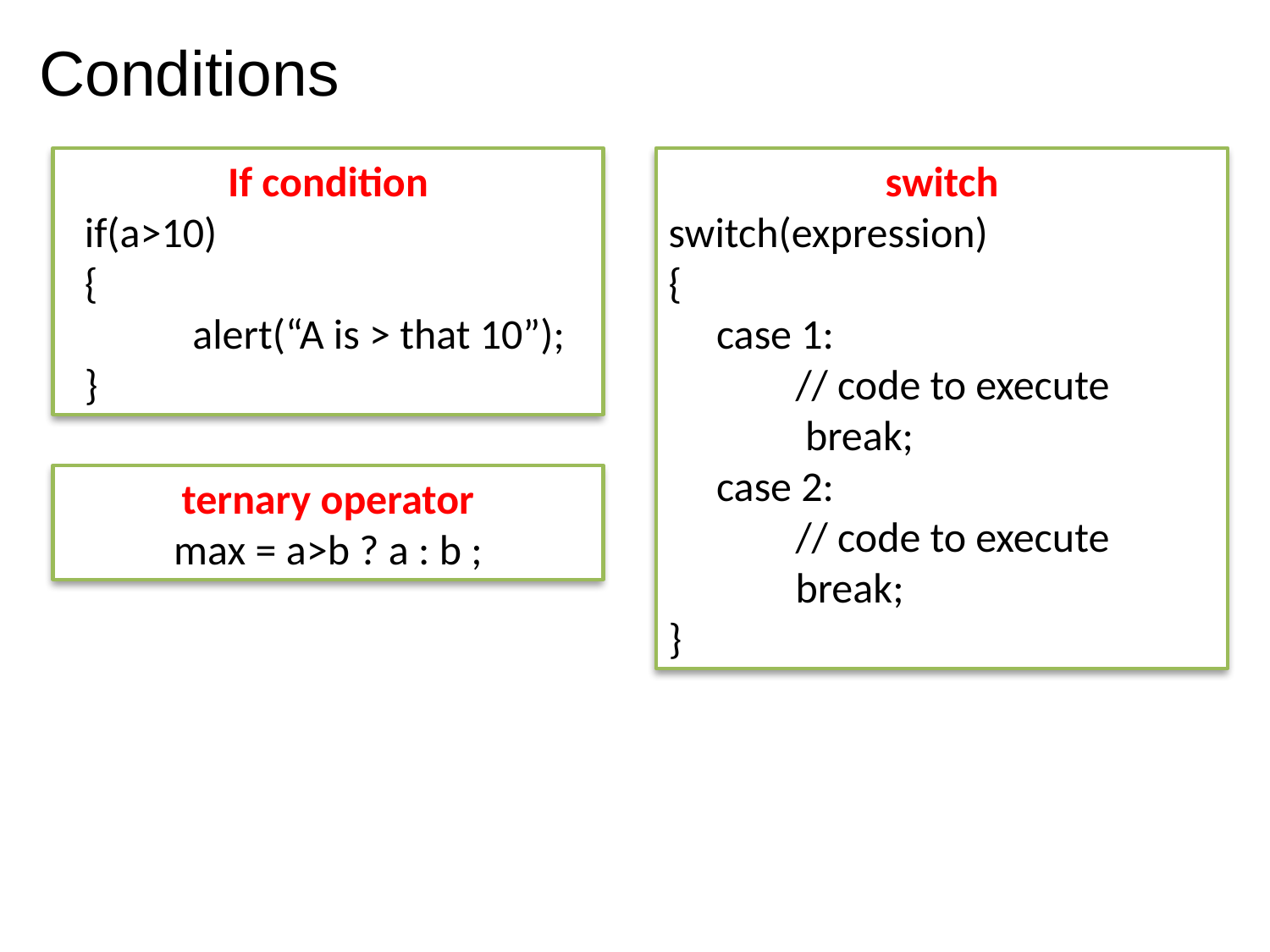

# Conditions
If condition
  if(a>10)
  {
	alert(“A is > that 10”);
  }
switch
switch(expression)
{
     case 1:
      	// code to execute
  	 break;
     case 2:
      	// code to execute
   	break;
}
ternary operator
max = a>b ? a : b ;